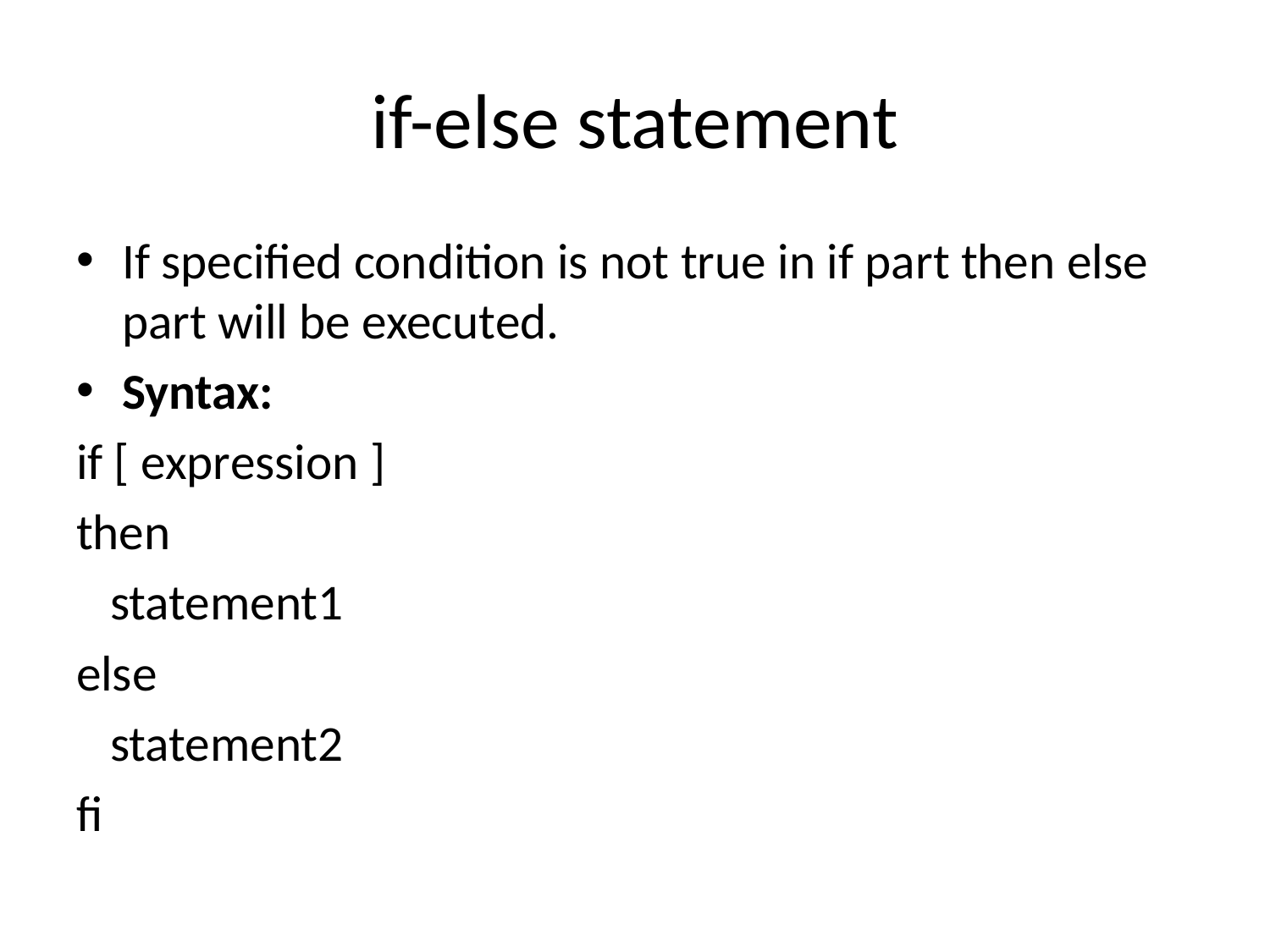

# if-else statement
If specified condition is not true in if part then else part will be executed.
Syntax:
if [ expression ]
then
   statement1
else
   statement2
fi